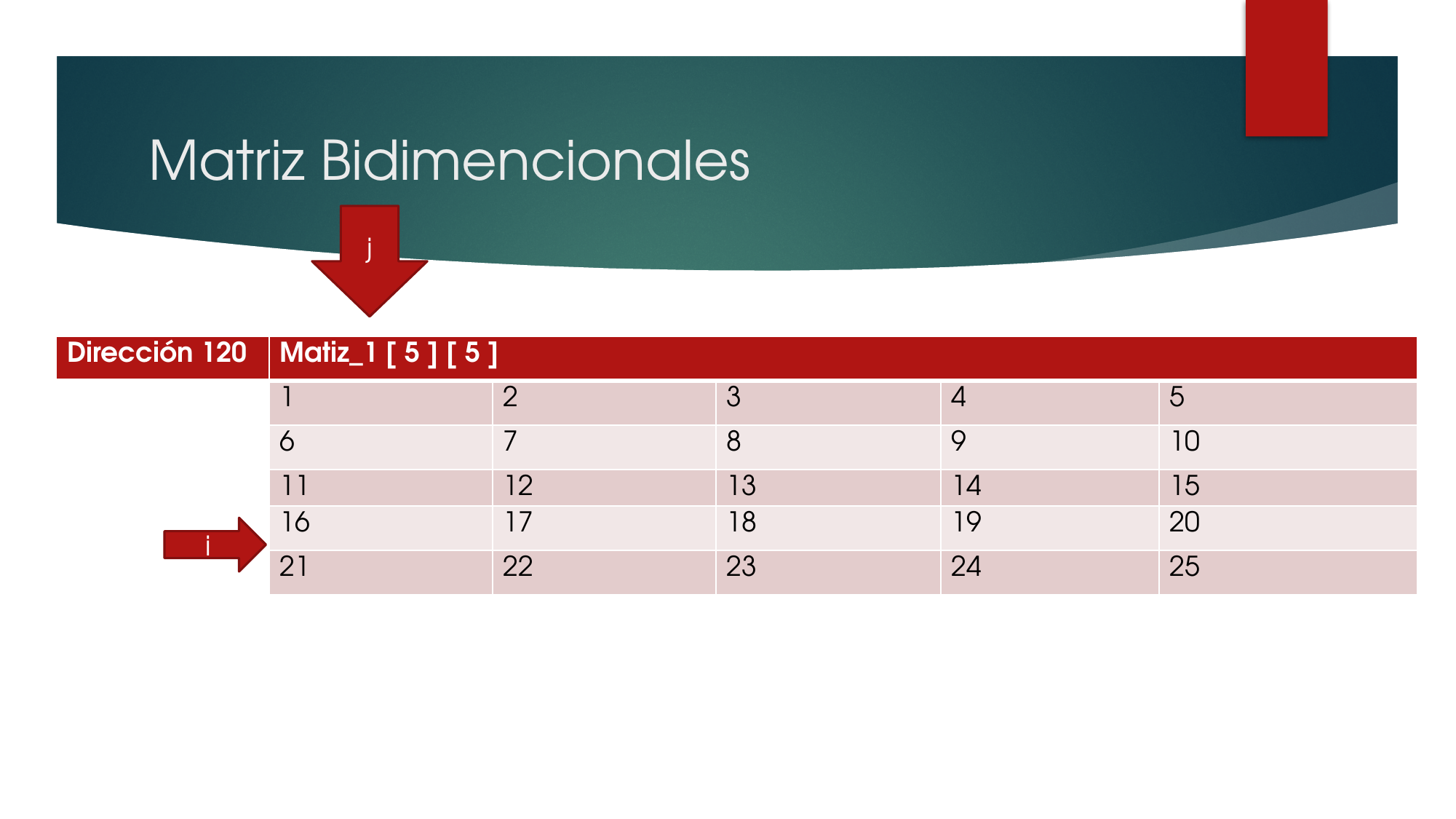

# Matriz Bidimencionales
j
| Dirección 120 | Matiz\_1 [ 5 ] [ 5 ] |  |  |  |  |
| --- | --- | --- | --- | --- | --- |
|  | 1 | 2 | 3 | 4 | 5 |
|  | 6 | 7 | 8 | 9 | 10 |
|  | 11 | 12 | 13 | 14 | 15 |
|  | 16 | 17 | 18 | 19 | 20 |
|  | 21 | 22 | 23 | 24 | 25 |
i